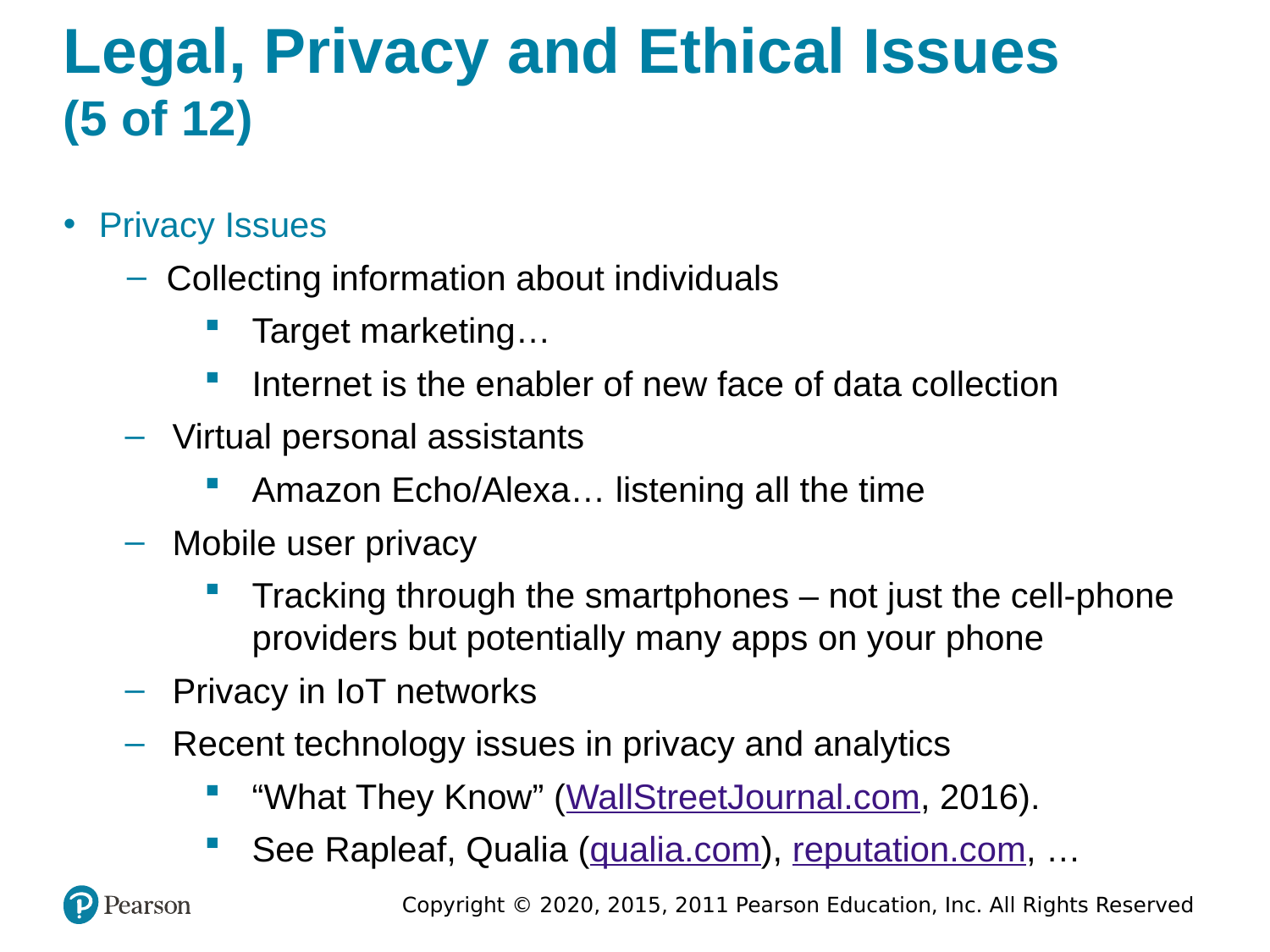

# Legal, Privacy and Ethical Issues      (5 of 12)
Privacy Issues
Collecting information about individuals
Target marketing…
Internet is the enabler of new face of data collection
Virtual personal assistants
Amazon Echo/Alexa… listening all the time
Mobile user privacy
Tracking through the smartphones – not just the cell-phone providers but potentially many apps on your phone
Privacy in IoT networks
Recent technology issues in privacy and analytics
“What They Know” (WallStreetJournal.com, 2016).
See Rapleaf, Qualia (qualia.com), reputation.com, …